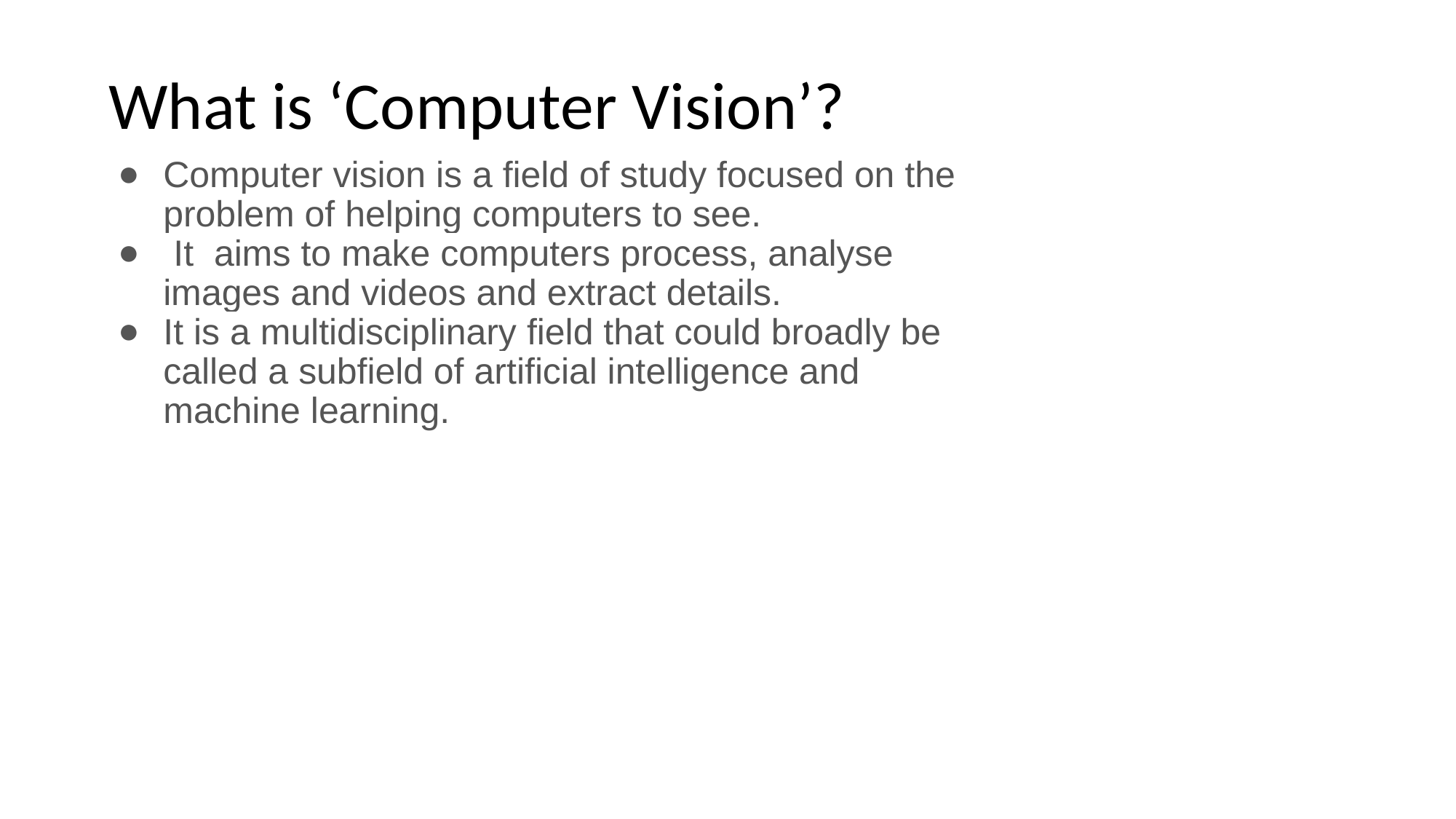

# What is ‘Computer Vision’?
Computer vision is a field of study focused on the problem of helping computers to see.
 It  aims to make computers process, analyse images and videos and extract details.
It is a multidisciplinary field that could broadly be called a subfield of artificial intelligence and machine learning.